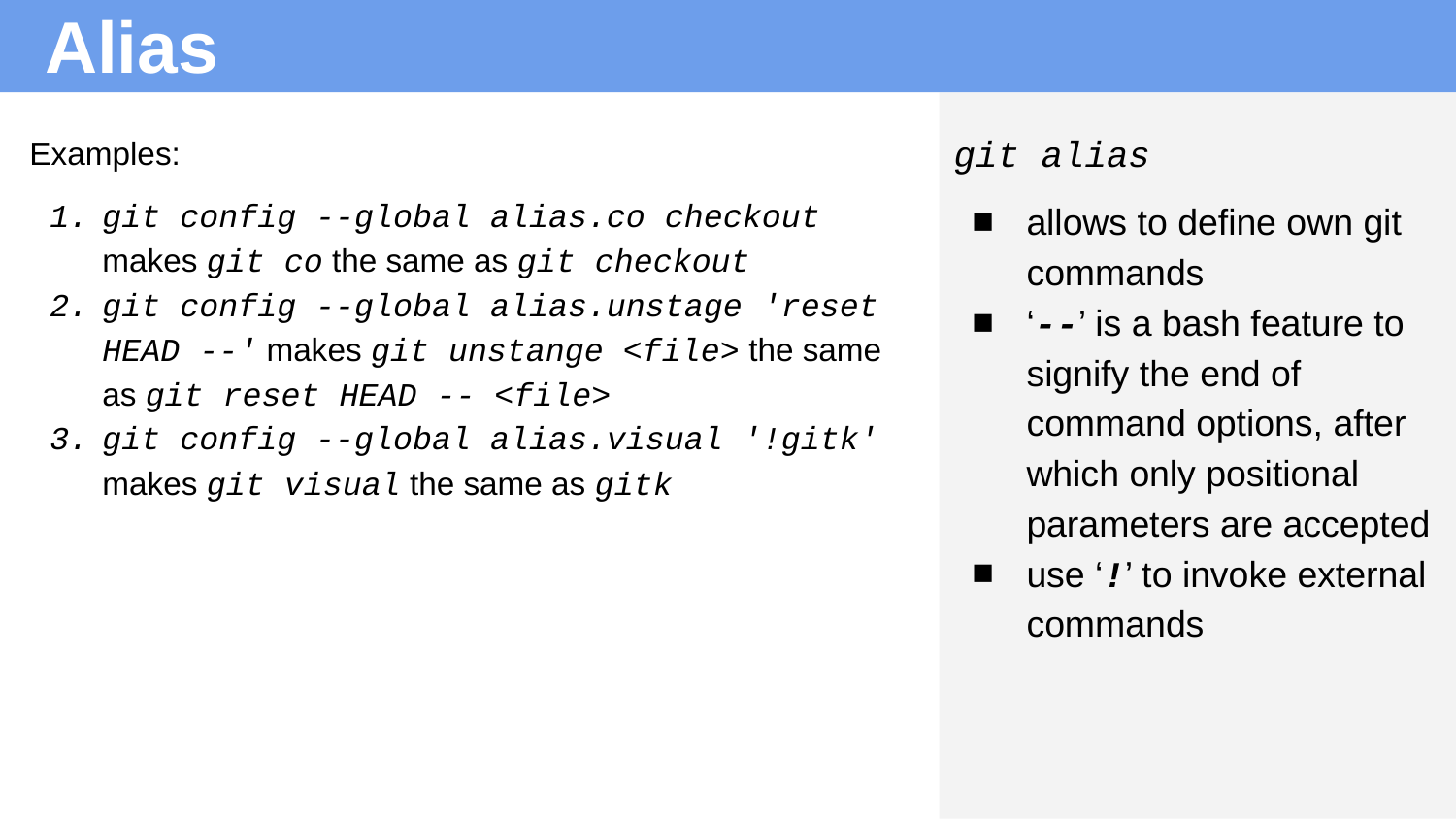

# Alias

git alias
allows to define own git commands
‘--’ is a bash feature to signify the end of command options, after which only positional parameters are accepted
use ‘!’ to invoke external commands
Examples:
git config --global alias.co checkout makes git co the same as git checkout
git config --global alias.unstage 'reset HEAD --' makes git unstange <file> the same as git reset HEAD -- <file>
git config --global alias.visual '!gitk' makes git visual the same as gitk